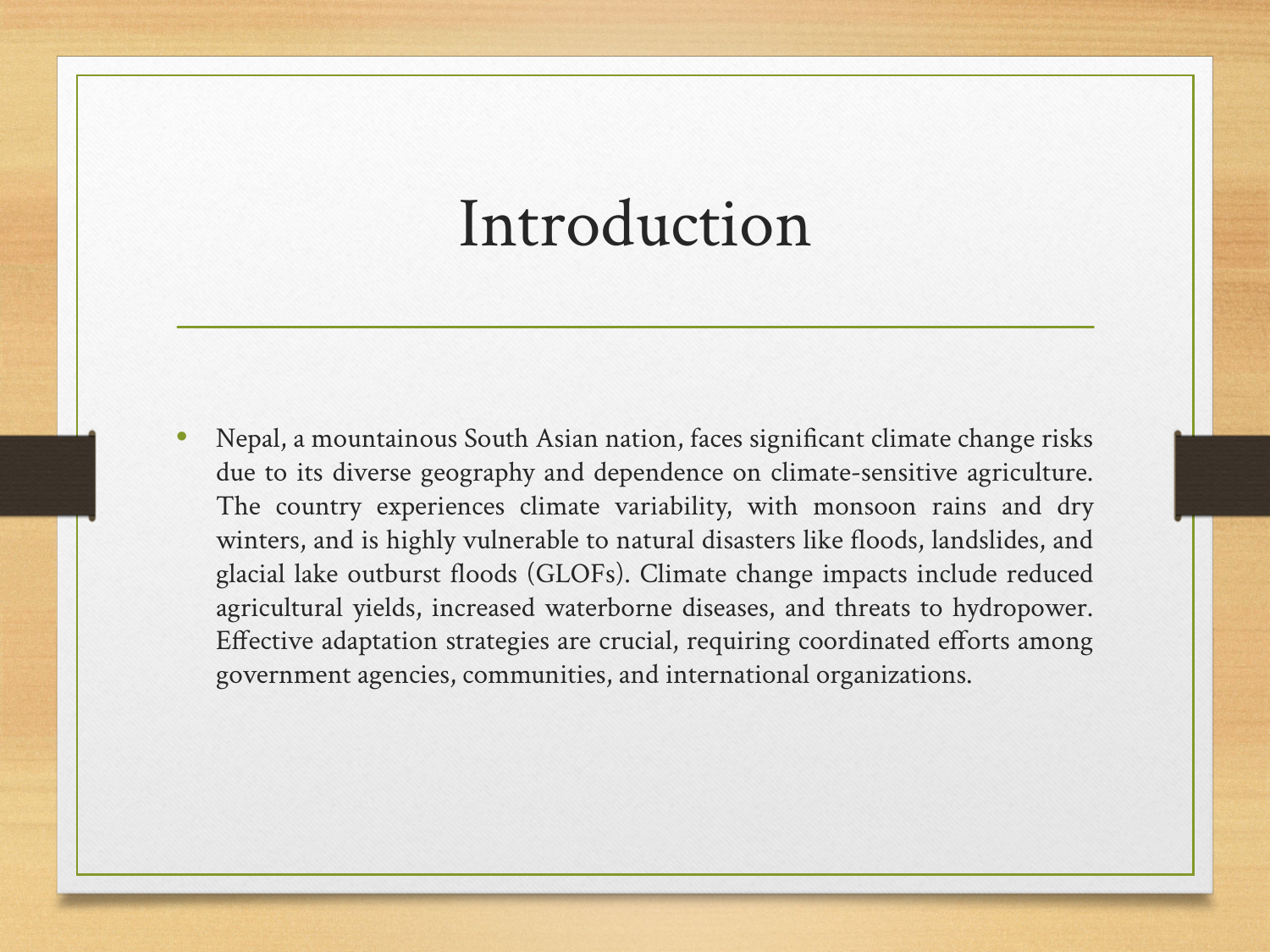

# Introduction

Nepal, a mountainous South Asian nation, faces significant climate change risks due to its diverse geography and dependence on climate-sensitive agriculture. The country experiences climate variability, with monsoon rains and dry winters, and is highly vulnerable to natural disasters like floods, landslides, and glacial lake outburst floods (GLOFs). Climate change impacts include reduced agricultural yields, increased waterborne diseases, and threats to hydropower. Effective adaptation strategies are crucial, requiring coordinated efforts among government agencies, communities, and international organizations.